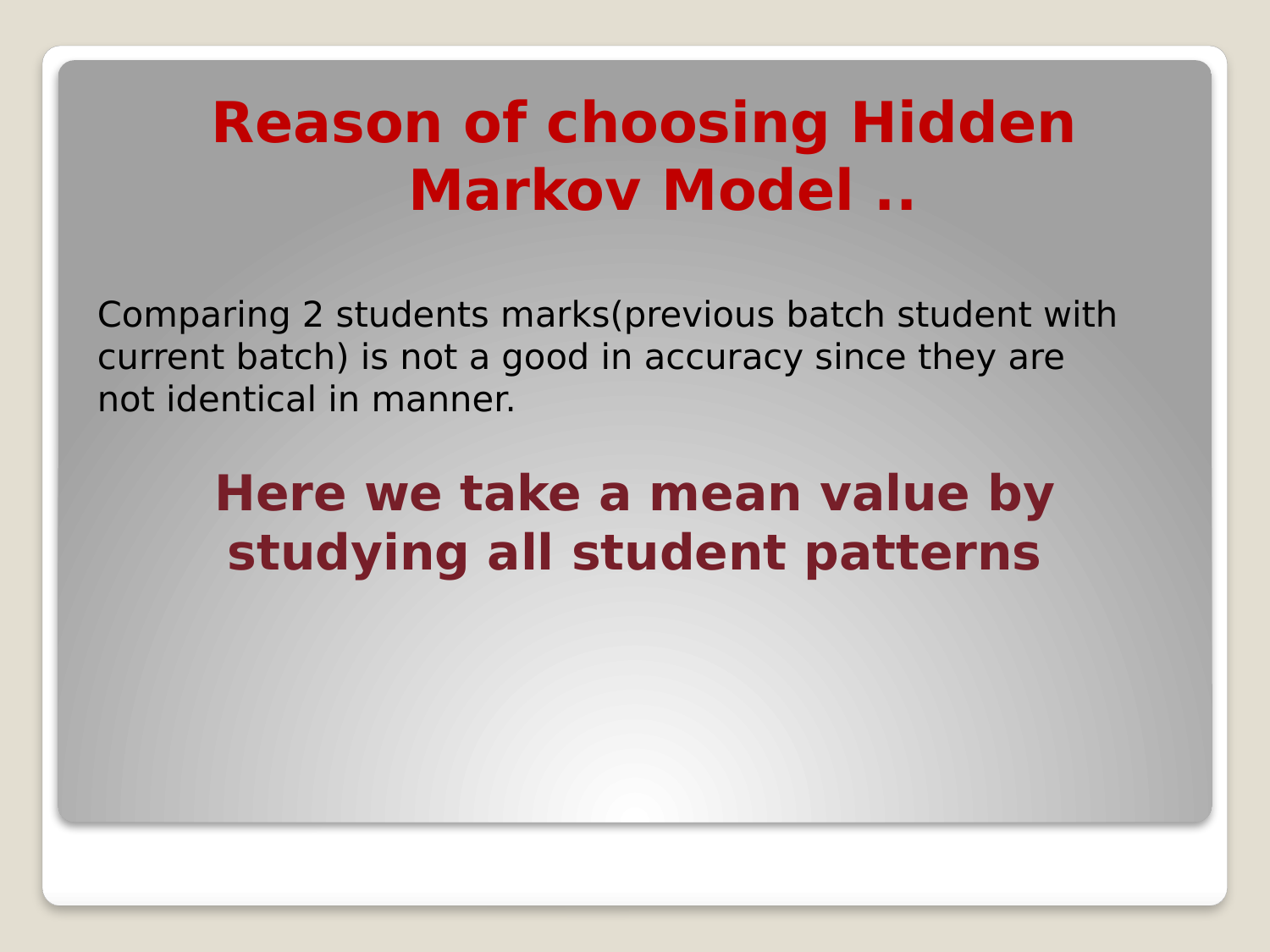

Reason of choosing Hidden Markov Model ..

Comparing 2 students marks(previous batch student with current batch) is not a good in accuracy since they are not identical in manner.
Here we take a mean value by studying all student patterns